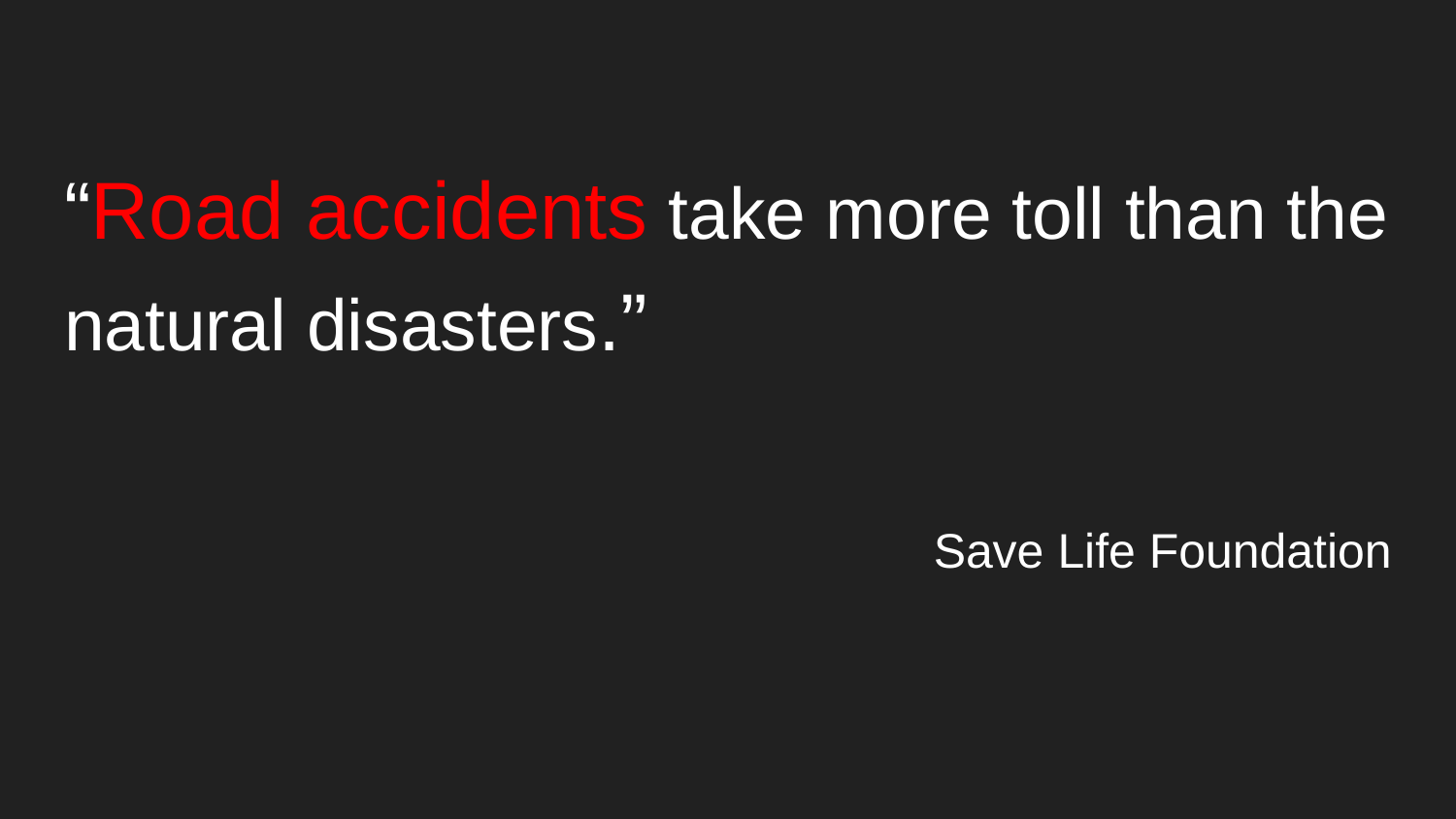

# “Road accidents take more toll than the natural disasters.”

Save Life Foundation